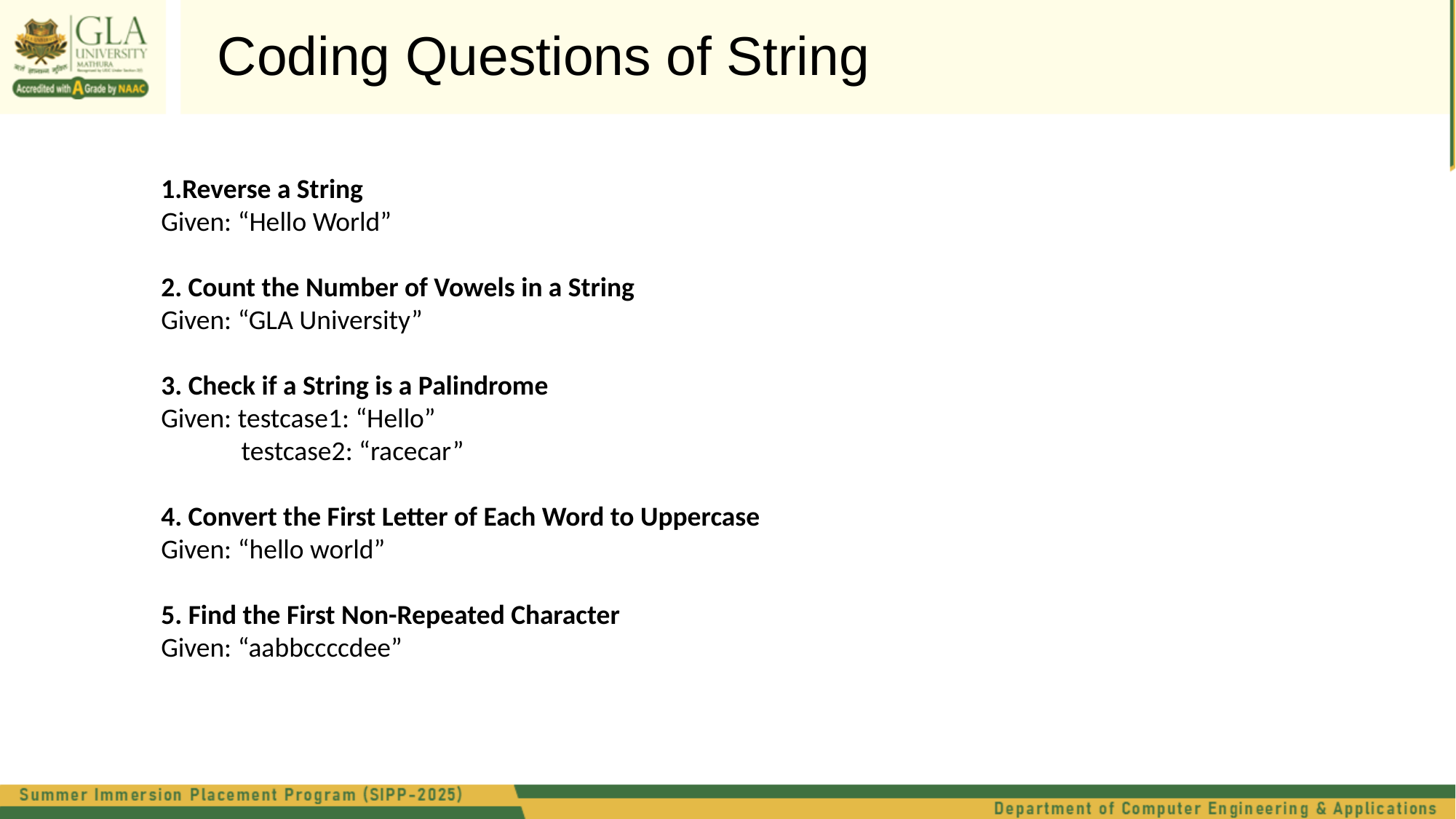

Coding Questions of String
1.Reverse a String
Given: “Hello World”

2. Count the Number of Vowels in a String
Given: “GLA University”

3. Check if a String is a Palindrome
Given: testcase1: “Hello”
             testcase2: “racecar”

4. Convert the First Letter of Each Word to Uppercase
Given: “hello world”

5. Find the First Non-Repeated Character
Given: “aabbccccdee”